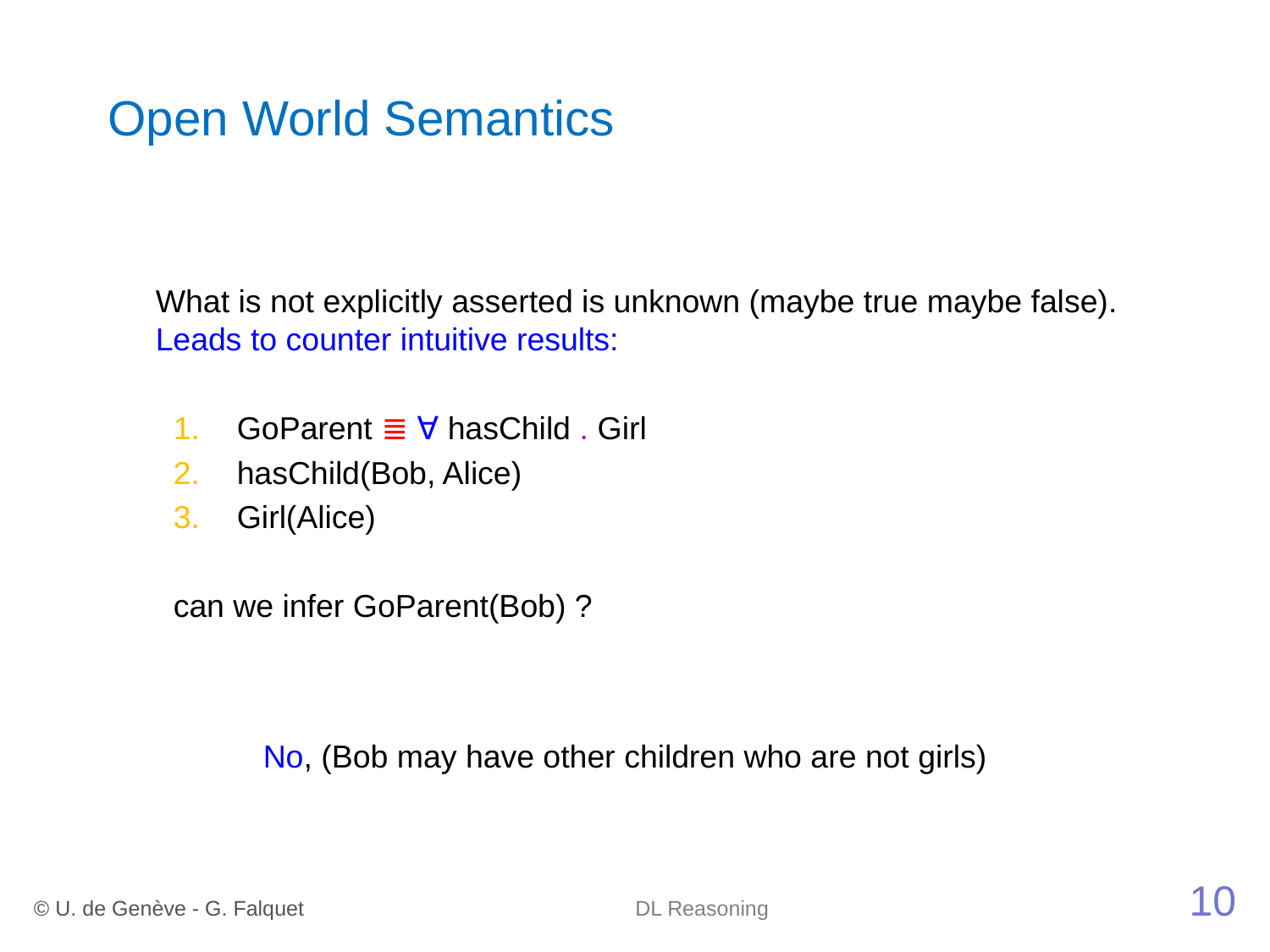

# Open World Semantics
	What is not explicitly asserted is unknown (maybe true maybe false). Leads to counter intuitive results:

GoParent ≣ ∀ hasChild . Girl
hasChild(Bob, Alice)
Girl(Alice)

can we infer GoParent(Bob) ?

No, (Bob may have other children who are not girls)

10
© U. de Genève - G. Falquet
DL Reasoning